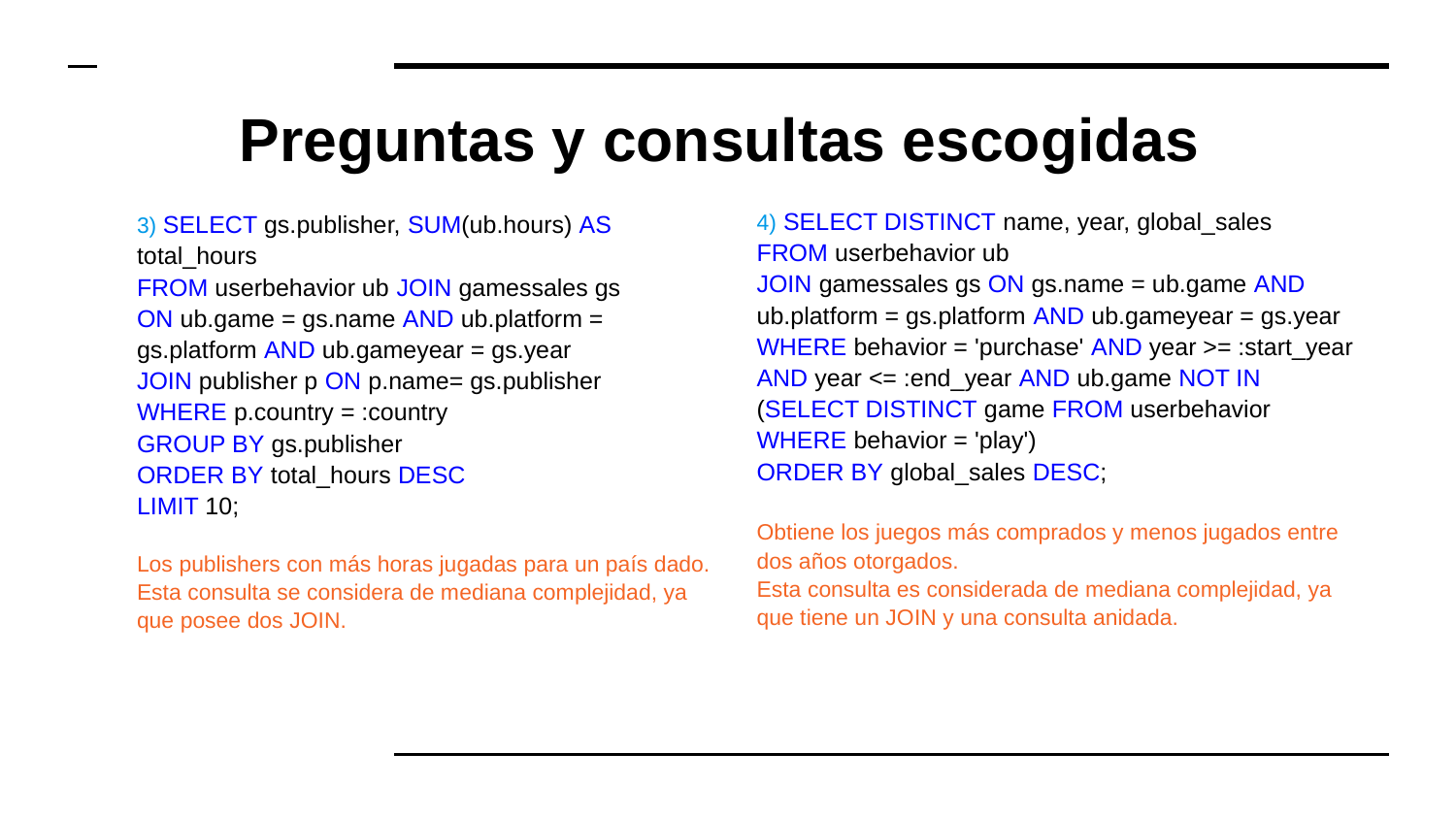

# Preguntas y consultas escogidas
4) SELECT DISTINCT name, year, global_sales
FROM userbehavior ub
JOIN gamessales gs ON gs.name = ub.game AND ub.platform = gs.platform AND ub.gameyear = gs.year
WHERE behavior = 'purchase' AND year >= :start_year AND year <= :end_year AND ub.game NOT IN (SELECT DISTINCT game FROM userbehavior WHERE behavior = 'play')
ORDER BY global_sales DESC;

Obtiene los juegos más comprados y menos jugados entre dos años otorgados.
Esta consulta es considerada de mediana complejidad, ya que tiene un JOIN y una consulta anidada.
3) SELECT gs.publisher, SUM(ub.hours) AS total_hours
FROM userbehavior ub JOIN gamessales gs
ON ub.game = gs.name AND ub.platform = gs.platform AND ub.gameyear = gs.year
JOIN publisher p ON p.name= gs.publisher
WHERE p.country = :country
GROUP BY gs.publisher
ORDER BY total_hours DESC
LIMIT 10;

Los publishers con más horas jugadas para un país dado.
Esta consulta se considera de mediana complejidad, ya que posee dos JOIN.